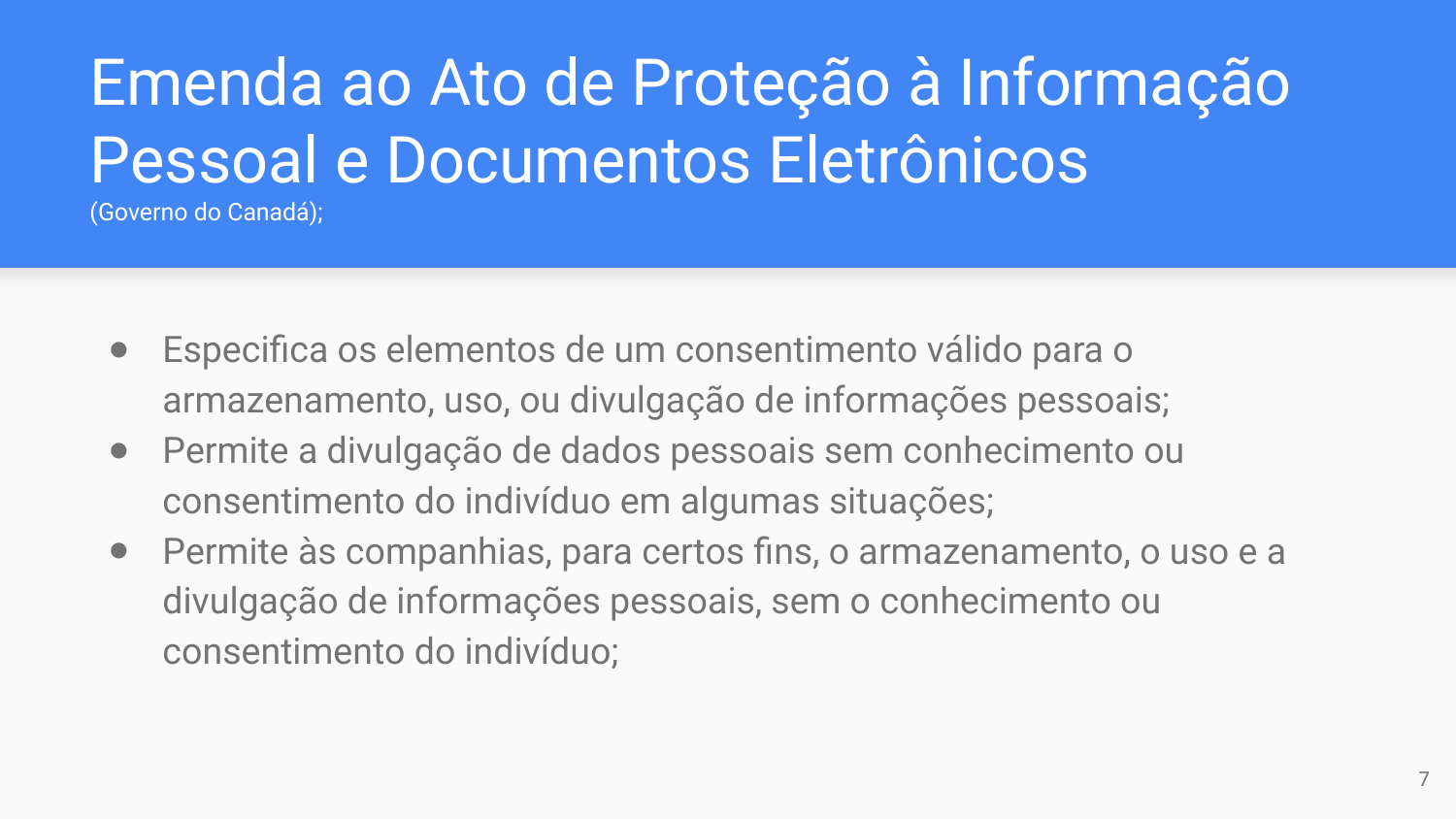

# Emenda ao Ato de Proteção à Informação Pessoal e Documentos Eletrônicos
(Governo do Canadá);
Especifica os elementos de um consentimento válido para o armazenamento, uso, ou divulgação de informações pessoais;
Permite a divulgação de dados pessoais sem conhecimento ou consentimento do indivíduo em algumas situações;
Permite às companhias, para certos fins, o armazenamento, o uso e a divulgação de informações pessoais, sem o conhecimento ou consentimento do indivíduo;
7